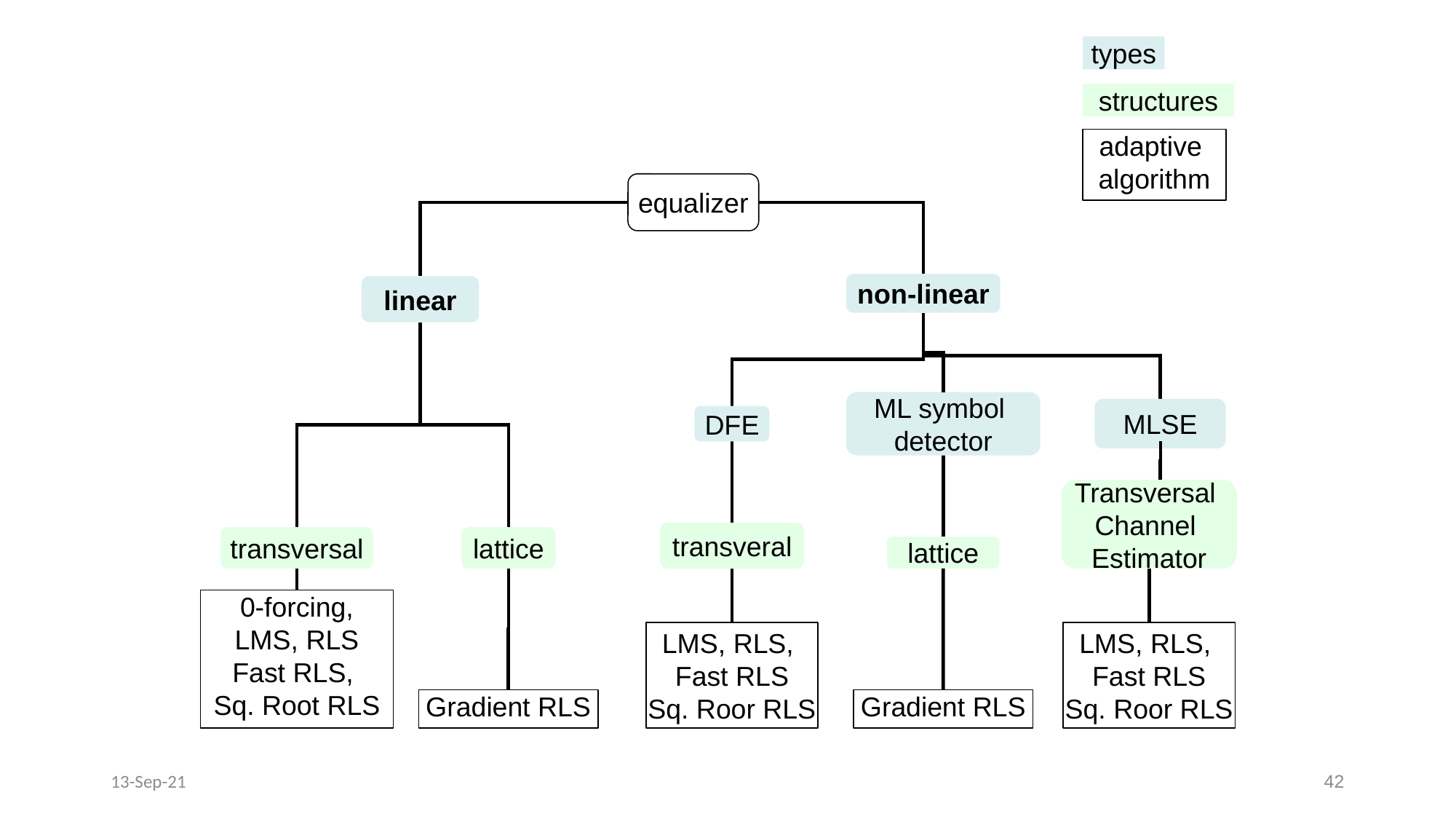

types
structures
adaptive
algorithm
equalizer
non-linear
linear
ML symbol
detector
MLSE
DFE
Transversal
Channel
Estimator
transveral
transversal
lattice
lattice
0-forcing,
LMS, RLS
Fast RLS,
Sq. Root RLS
LMS, RLS,
Fast RLS
Sq. Roor RLS
LMS, RLS,
Fast RLS
Sq. Roor RLS
Gradient RLS
Gradient RLS
13-Sep-21
42